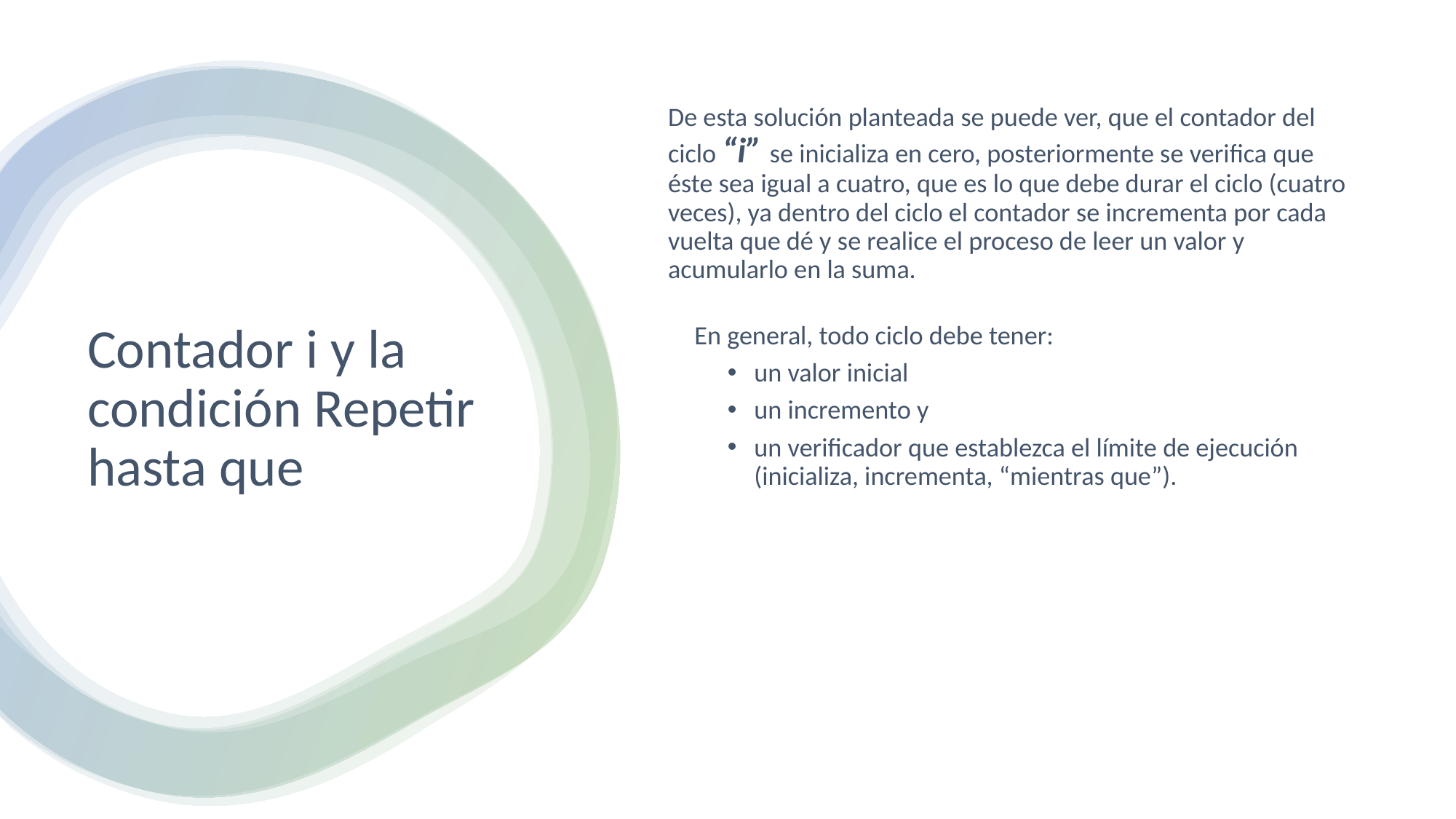

De esta solución planteada se puede ver, que el contador del ciclo “i” se inicializa en cero, posteriormente se verifica que éste sea igual a cuatro, que es lo que debe durar el ciclo (cuatro veces), ya dentro del ciclo el contador se incrementa por cada vuelta que dé y se realice el proceso de leer un valor y acumularlo en la suma.
En general, todo ciclo debe tener:
un valor inicial
un incremento y
un verificador que establezca el límite de ejecución (inicializa, incrementa, “mientras que”).
# Contador i y la condición Repetir hasta que